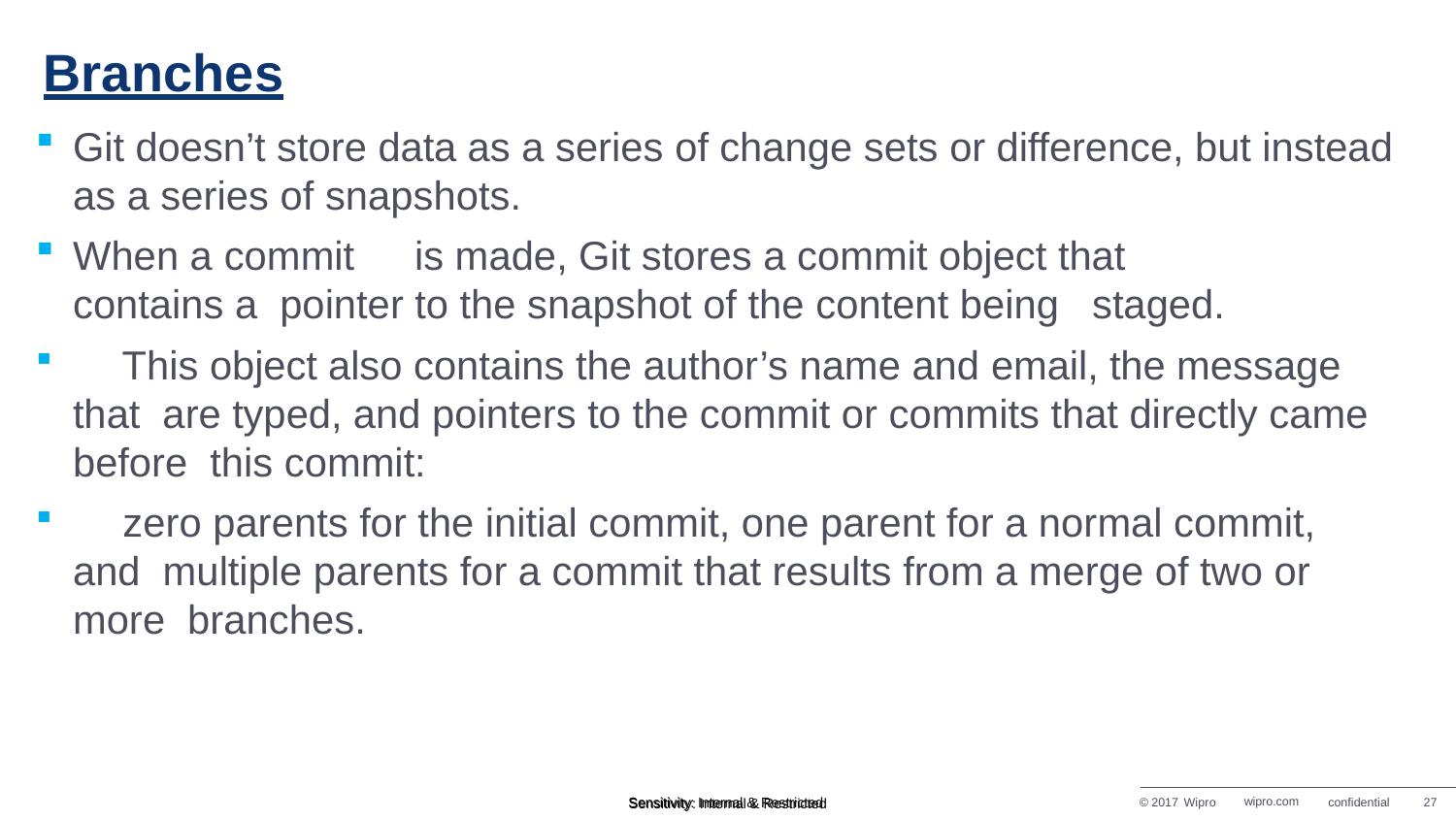

# Branches
Git doesn’t store data as a series of change sets or difference, but instead
as a series of snapshots.
When a commit	is made, Git stores a commit object that contains a  pointer to the snapshot of the content being	staged.
	This object also contains the author’s name and email, the message that  are typed, and pointers to the commit or commits that directly came before  this commit:
	zero parents for the initial commit, one parent for a normal commit, and  multiple parents for a commit that results from a merge of two or more  branches.
© 2017 Wipro
wipro.com
confidential
27
Sensitivity: Internal & Restricted